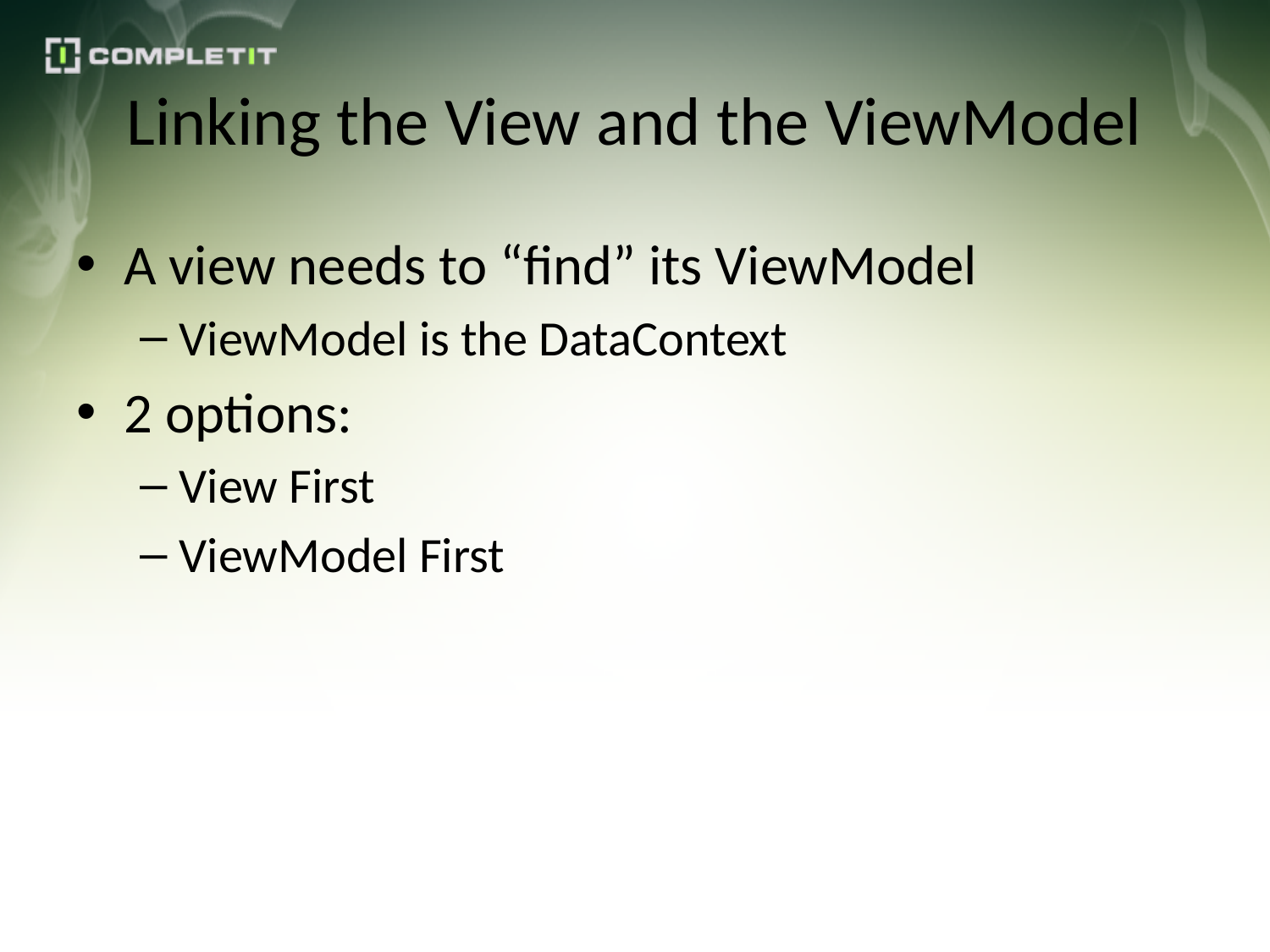

# Linking the View and the ViewModel
A view needs to “find” its ViewModel
ViewModel is the DataContext
2 options:
View First
ViewModel First